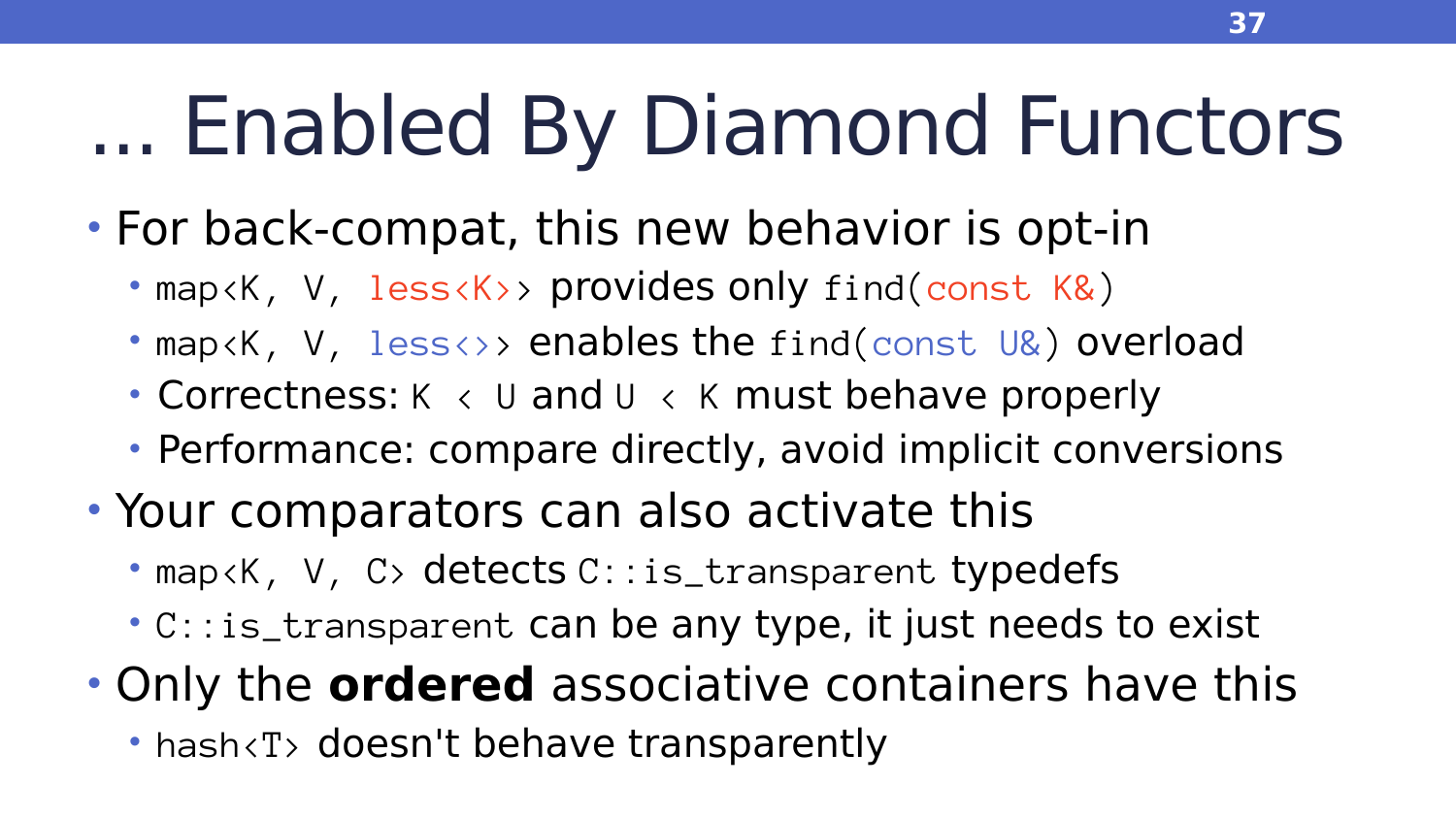

37
# ... Enabled By Diamond Functors
For back-compat, this new behavior is opt-in
map<K, V, less<K>> provides only find(const K&)
map<K, V, less<>> enables the find(const U&) overload
Correctness: K < U and U < K must behave properly
Performance: compare directly, avoid implicit conversions
Your comparators can also activate this
map<K, V, C> detects C::is_transparent typedefs
C::is_transparent can be any type, it just needs to exist
Only the ordered associative containers have this
hash<T> doesn't behave transparently